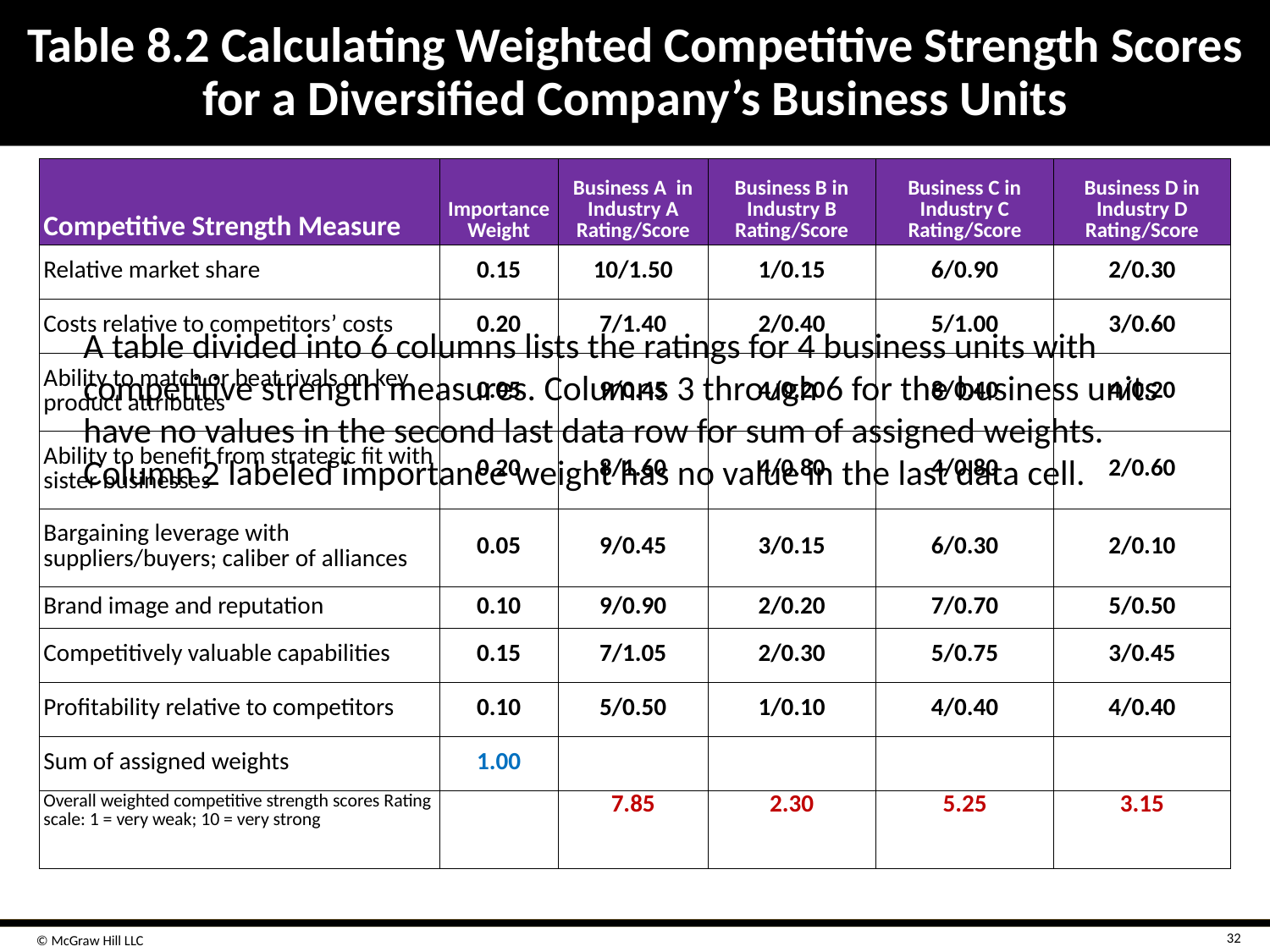

# Table 8.2 Calculating Weighted Competitive Strength Scores for a Diversified Company’s Business Units
| Competitive Strength Measure | Importance Weight | Business A in Industry A Rating/Score | Business B in Industry B Rating/Score | Business C in Industry C Rating/Score | Business D in Industry D Rating/Score |
| --- | --- | --- | --- | --- | --- |
| Relative market share | 0.15 | 10/1.50 | 1/0.15 | 6/0.90 | 2/0.30 |
| Costs relative to competitors’ costs | 0.20 | 7/1.40 | 2/0.40 | 5/1.00 | 3/0.60 |
| Ability to match or beat rivals on key product attributes | 0.05 | 9/0.45 | 4/0.20 | 8/0.40 | 4/0.20 |
| Ability to benefit from strategic fit with sister businesses | 0.20 | 8/1.60 | 4/0.80 | 4/0.80 | 2/0.60 |
| Bargaining leverage with suppliers/buyers; caliber of alliances | 0.05 | 9/0.45 | 3/0.15 | 6/0.30 | 2/0.10 |
| Brand image and reputation | 0.10 | 9/0.90 | 2/0.20 | 7/0.70 | 5/0.50 |
| Competitively valuable capabilities | 0.15 | 7/1.05 | 2/0.30 | 5/0.75 | 3/0.45 |
| Profitability relative to competitors | 0.10 | 5/0.50 | 1/0.10 | 4/0.40 | 4/0.40 |
| Sum of assigned weights | 1.00 |  |  |  |  |
| Overall weighted competitive strength scores Rating scale: 1 = very weak; 10 = very strong |  | 7.85 | 2.30 | 5.25 | 3.15 |
A table divided into 6 columns lists the ratings for 4 business units with competitive strength measures. Columns 3 through 6 for the business units have no values in the second last data row for sum of assigned weights. Column 2 labeled importance weight has no value in the last data cell.

32